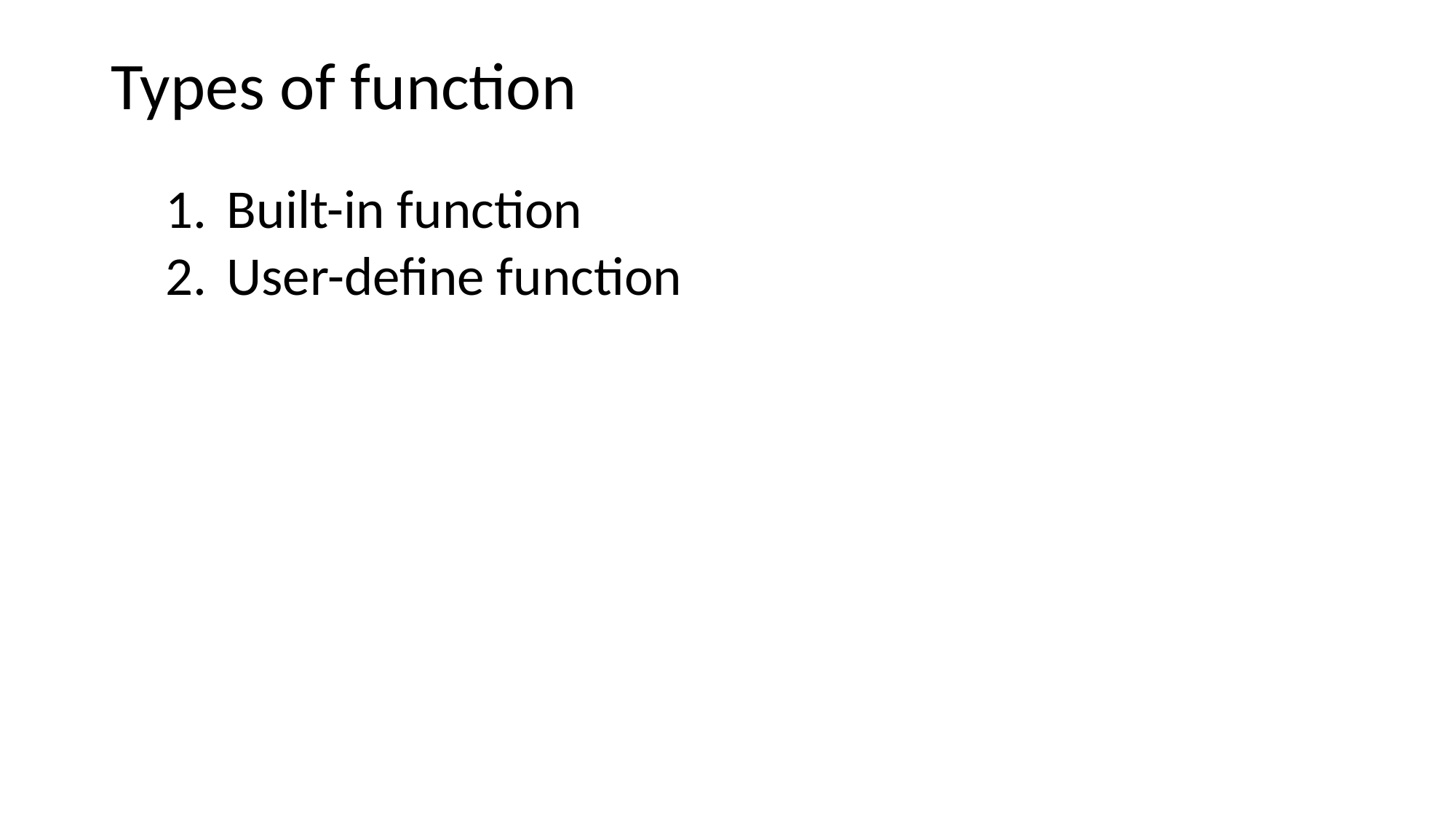

# Types of function
Built-in function
User-define function